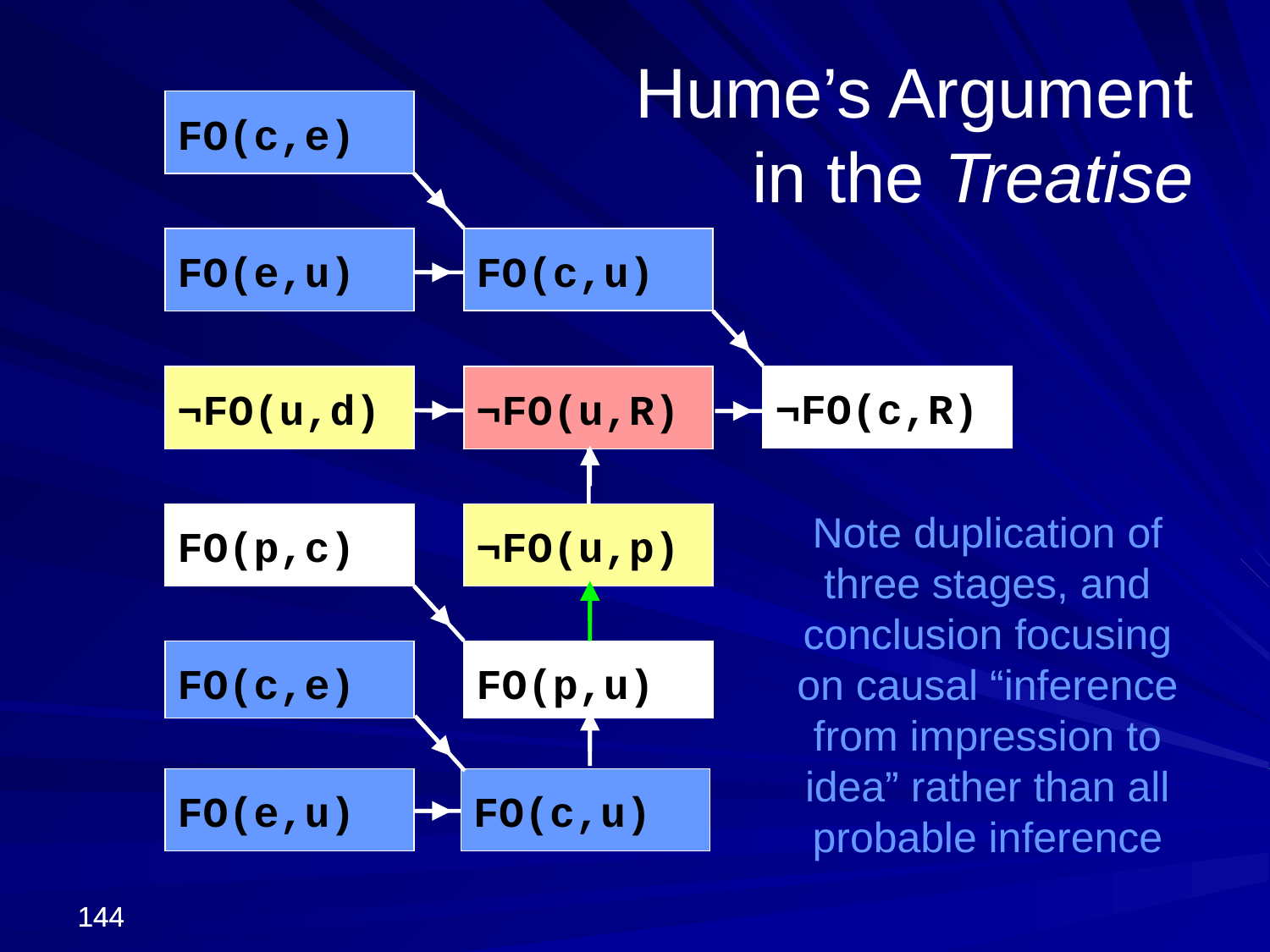

Hume’s Argument in the Treatise
FO(c,e)

FO(c,u)
FO(e,u)

¬FO(c,R)
¬FO(u,d)
¬FO(u,R)

FO(p,c)
¬FO(u,p)

FO(c,e)
FO(p,u)
FO(e,u)

Note duplication of three stages, and conclusion focusing on causal “inference from impression to idea” rather than all probable inference

FO(c,u)
144
144